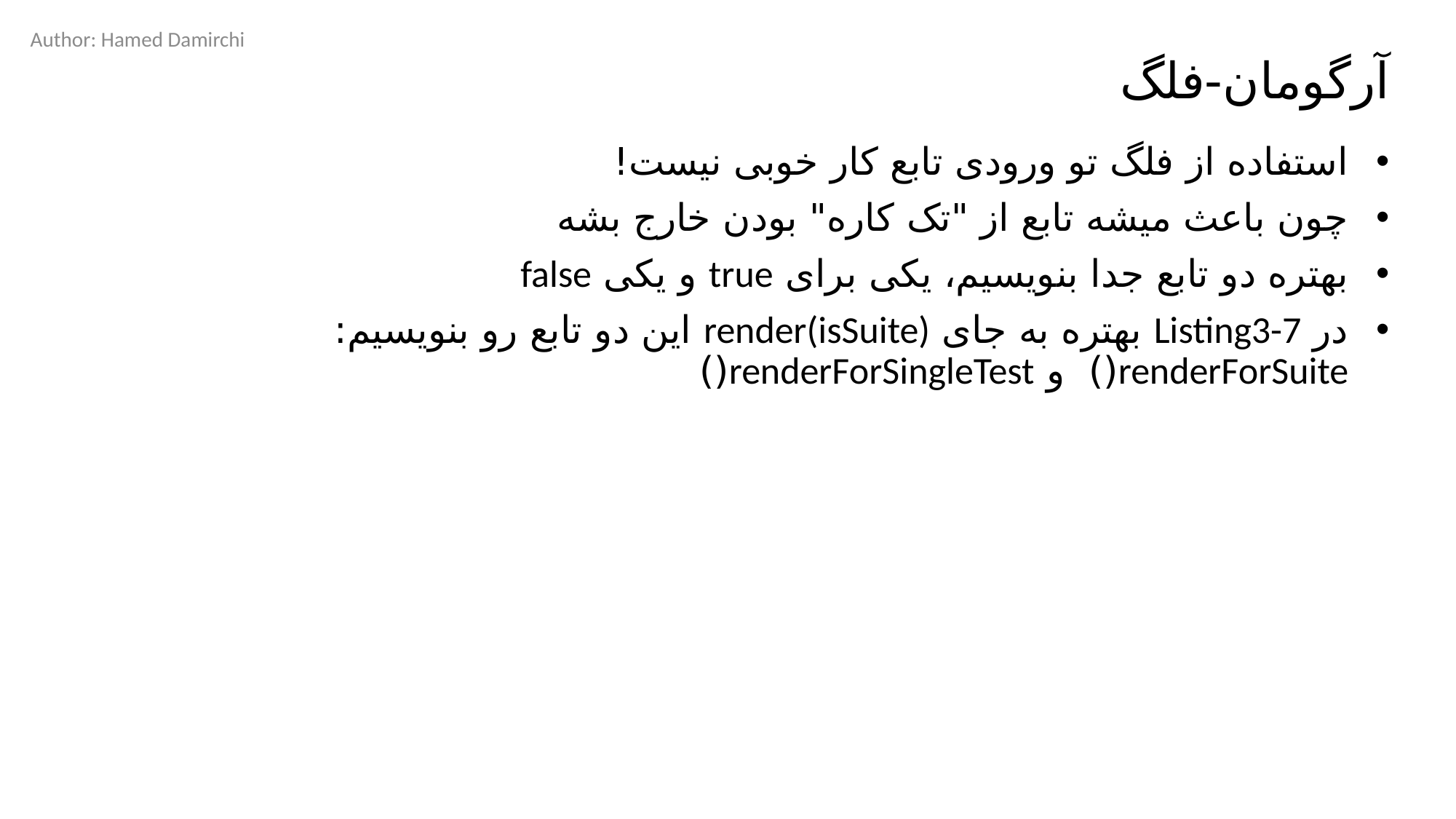

Author: Hamed Damirchi
# آرگومان-فلگ
استفاده از فلگ تو ورودی تابع کار خوبی نیست!
چون باعث میشه تابع از "تک کاره" بودن خارج بشه
بهتره دو تابع جدا بنویسیم، یکی برای true و یکی false
در Listing3-7 بهتره به جای render(isSuite) این دو تابع رو بنویسیم:
renderForSuite()  و renderForSingleTest()